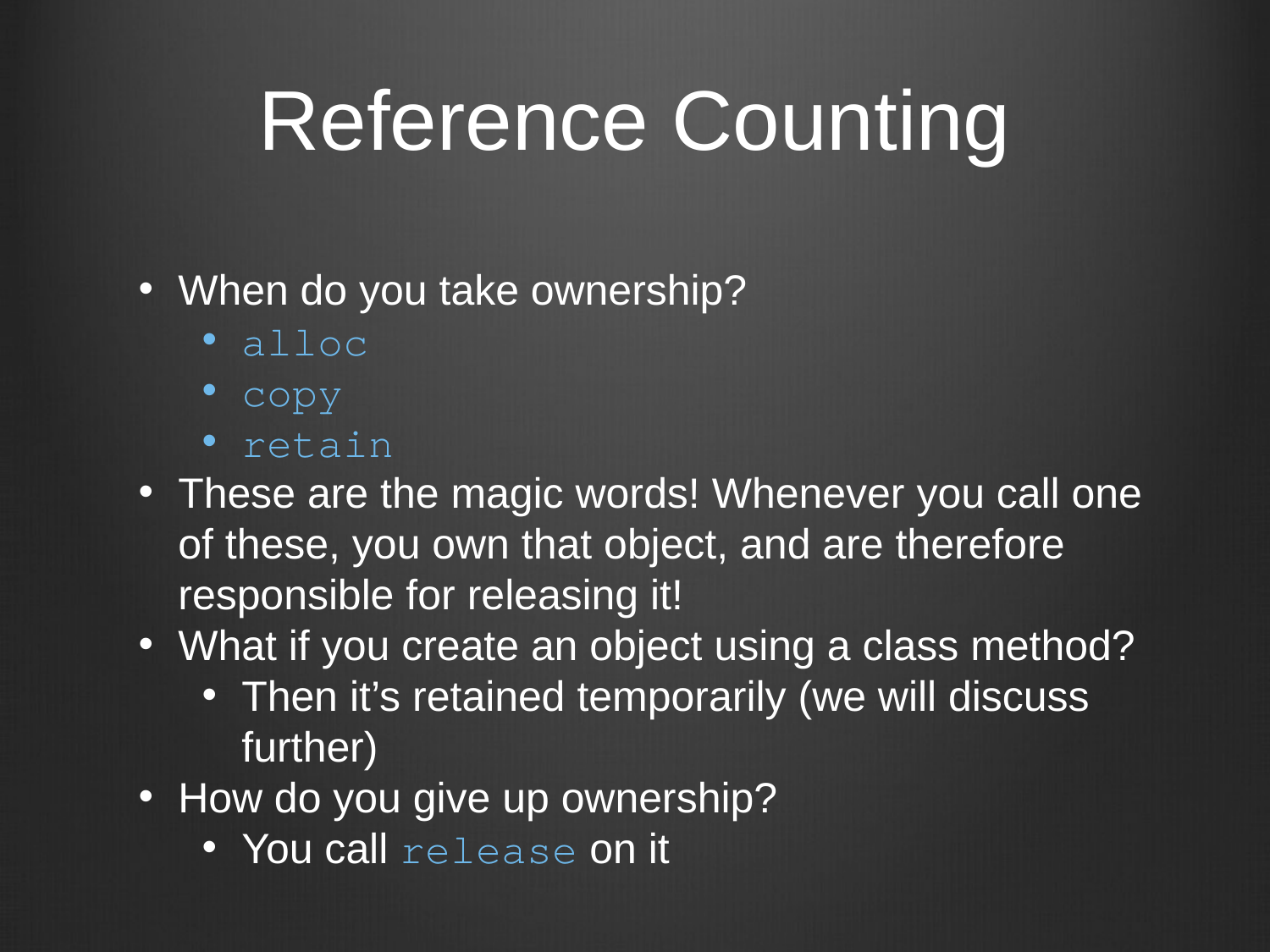

# Reference Counting
When do you take ownership?
alloc
copy
retain
These are the magic words! Whenever you call one of these, you own that object, and are therefore responsible for releasing it!
What if you create an object using a class method?
Then it’s retained temporarily (we will discuss further)
How do you give up ownership?
You call release on it